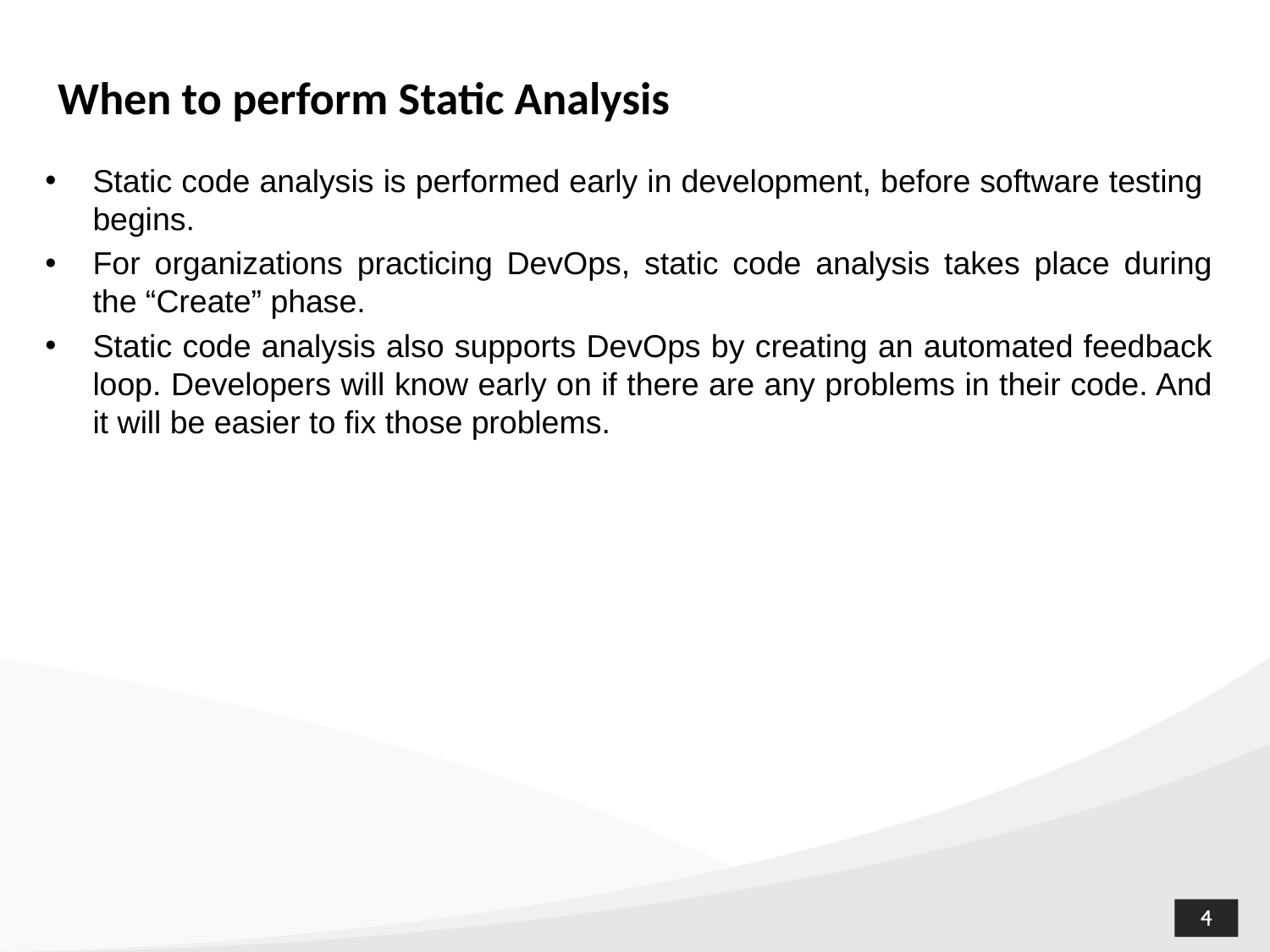

When to perform Static Analysis
Static code analysis is performed early in development, before software testing  begins.
For organizations practicing DevOps, static code analysis takes place during the “Create” phase.
Static code analysis also supports DevOps by creating an automated feedback loop. Developers will know early on if there are any problems in their code. And it will be easier to fix those problems.